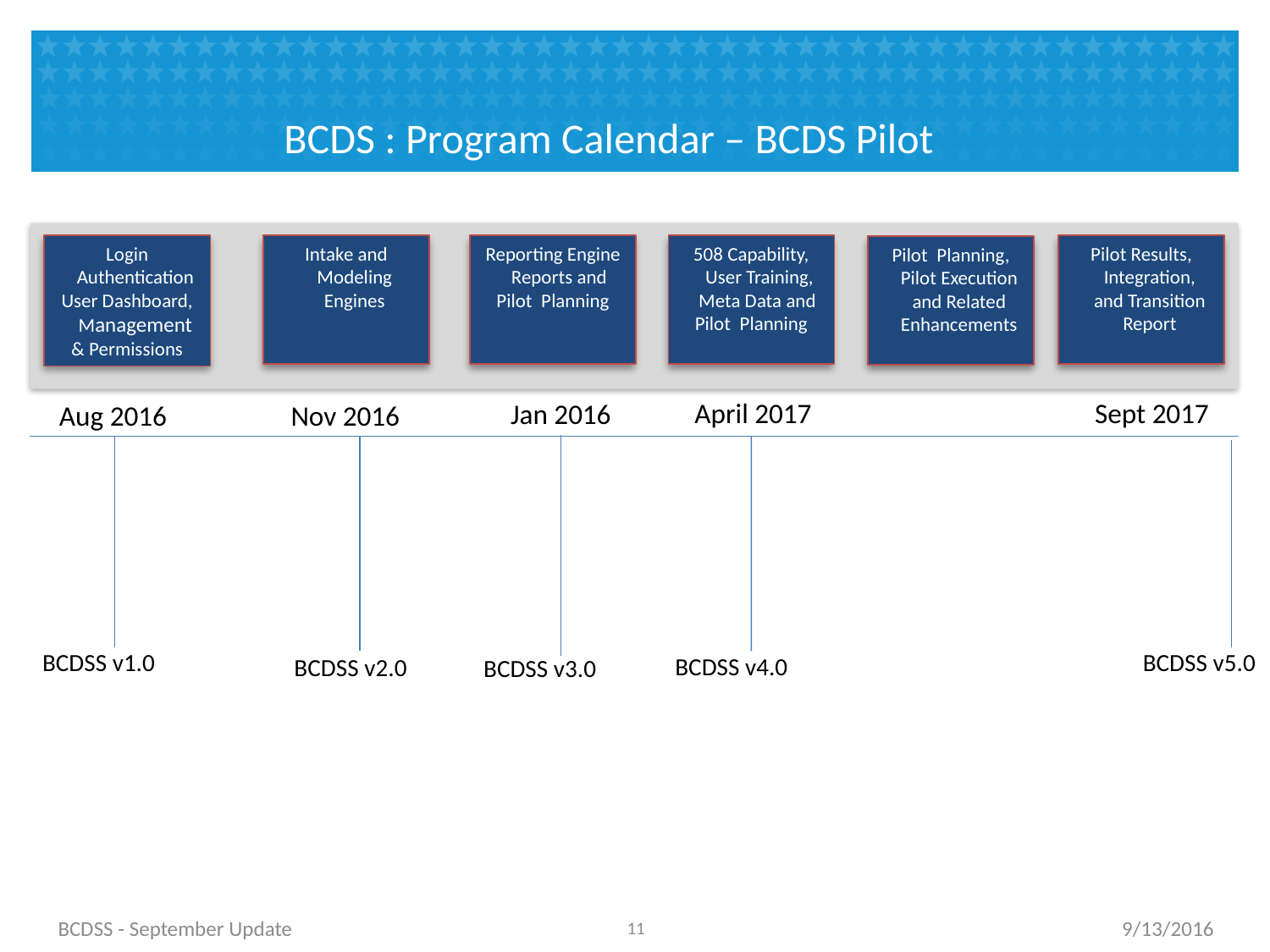

# BCDS : Program Calendar – BCDS Pilot

Login Authentication
User Dashboard, Management
& Permissions
Intake and Modeling Engines

Reporting Engine Reports and
Pilot  Planning

508 Capability, User Training, Meta Data and
Pilot  Planning

Pilot Results, Integration, and Transition Report

Pilot  Planning, Pilot Execution and Related Enhancements

Sept 2017
April 2017
Jan 2016
Aug 2016
Nov 2016

BCDSS v1.0
BCDSS v5.0
BCDSS v4.0
BCDSS v2.0
BCDSS v3.0
BCDSS - September Update
11
9/13/2016